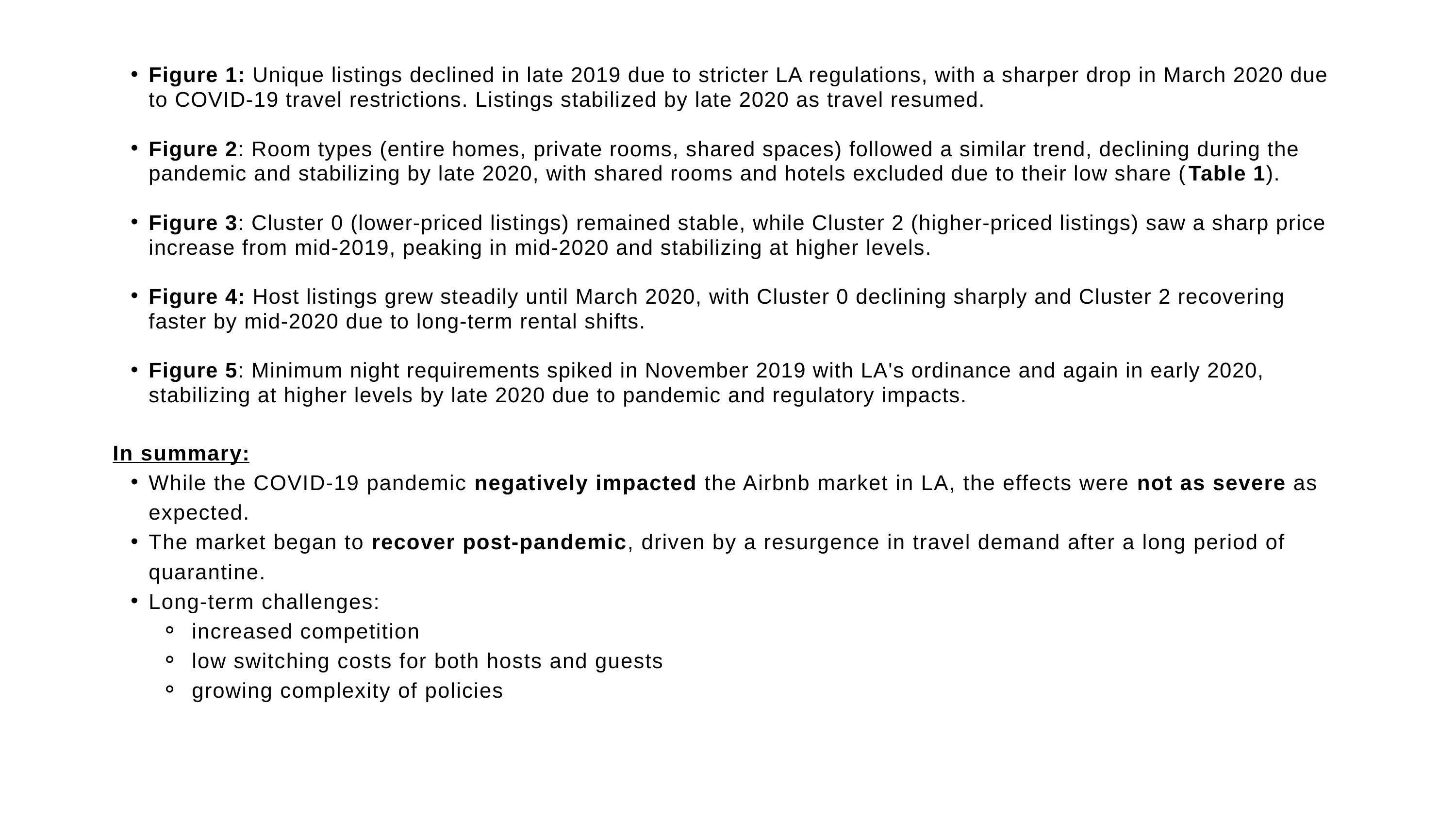

Figure 1: Unique listings declined in late 2019 due to stricter LA regulations, with a sharper drop in March 2020 due to COVID-19 travel restrictions. Listings stabilized by late 2020 as travel resumed.

Figure 2: Room types (entire homes, private rooms, shared spaces) followed a similar trend, declining during the pandemic and stabilizing by late 2020, with shared rooms and hotels excluded due to their low share (Table 1).

Figure 3: Cluster 0 (lower-priced listings) remained stable, while Cluster 2 (higher-priced listings) saw a sharp price increase from mid-2019, peaking in mid-2020 and stabilizing at higher levels.

Figure 4: Host listings grew steadily until March 2020, with Cluster 0 declining sharply and Cluster 2 recovering faster by mid-2020 due to long-term rental shifts.

Figure 5: Minimum night requirements spiked in November 2019 with LA's ordinance and again in early 2020, stabilizing at higher levels by late 2020 due to pandemic and regulatory impacts.

In summary:
While the COVID-19 pandemic negatively impacted the Airbnb market in LA, the effects were not as severe as expected.
The market began to recover post-pandemic, driven by a resurgence in travel demand after a long period of quarantine.
Long-term challenges:
 increased competition
 low switching costs for both hosts and guests
 growing complexity of policies